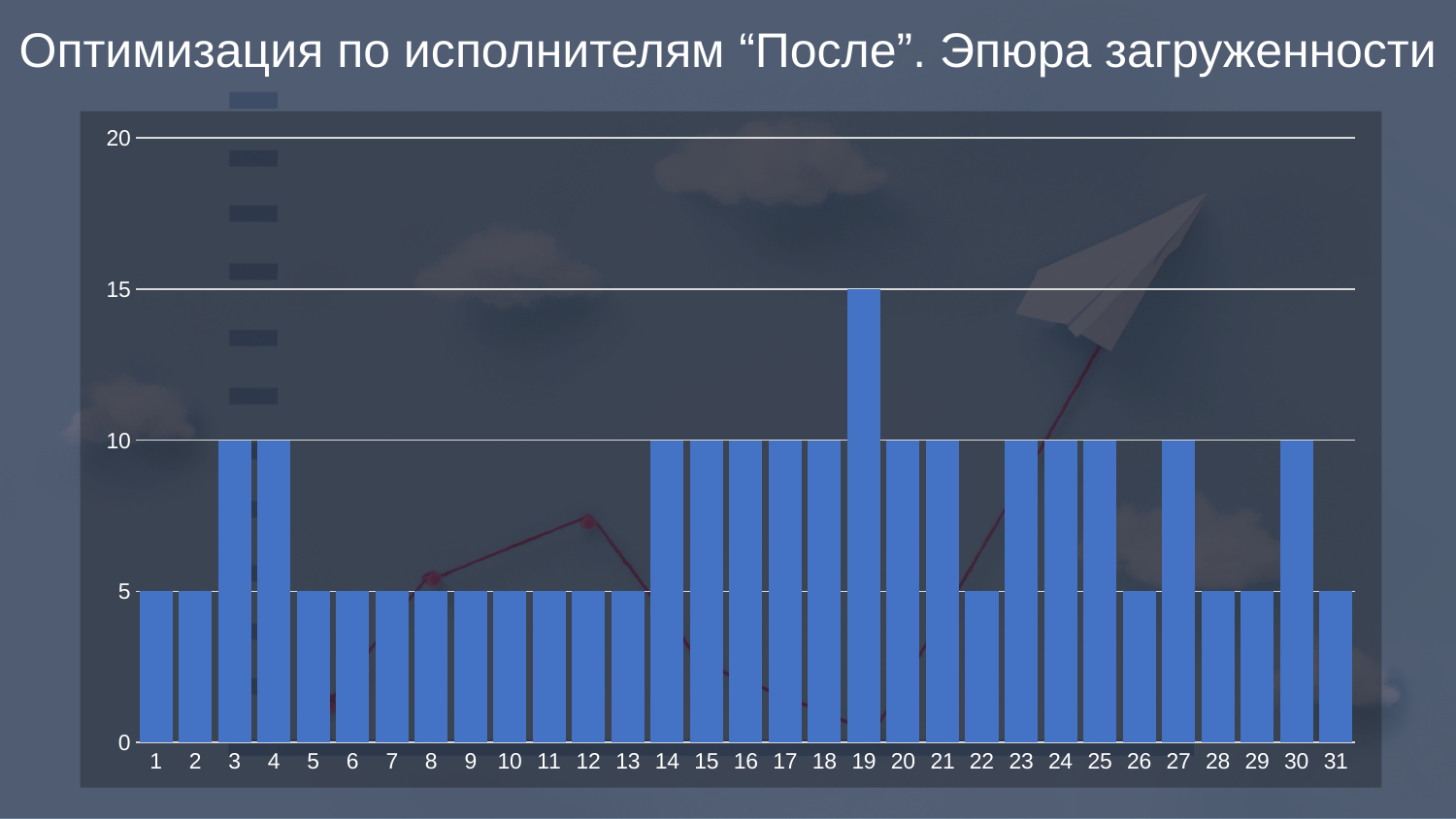

Оптимизация по исполнителям “После”. Эпюра загруженности

### Chart

| Category | v2 |
|---|---|